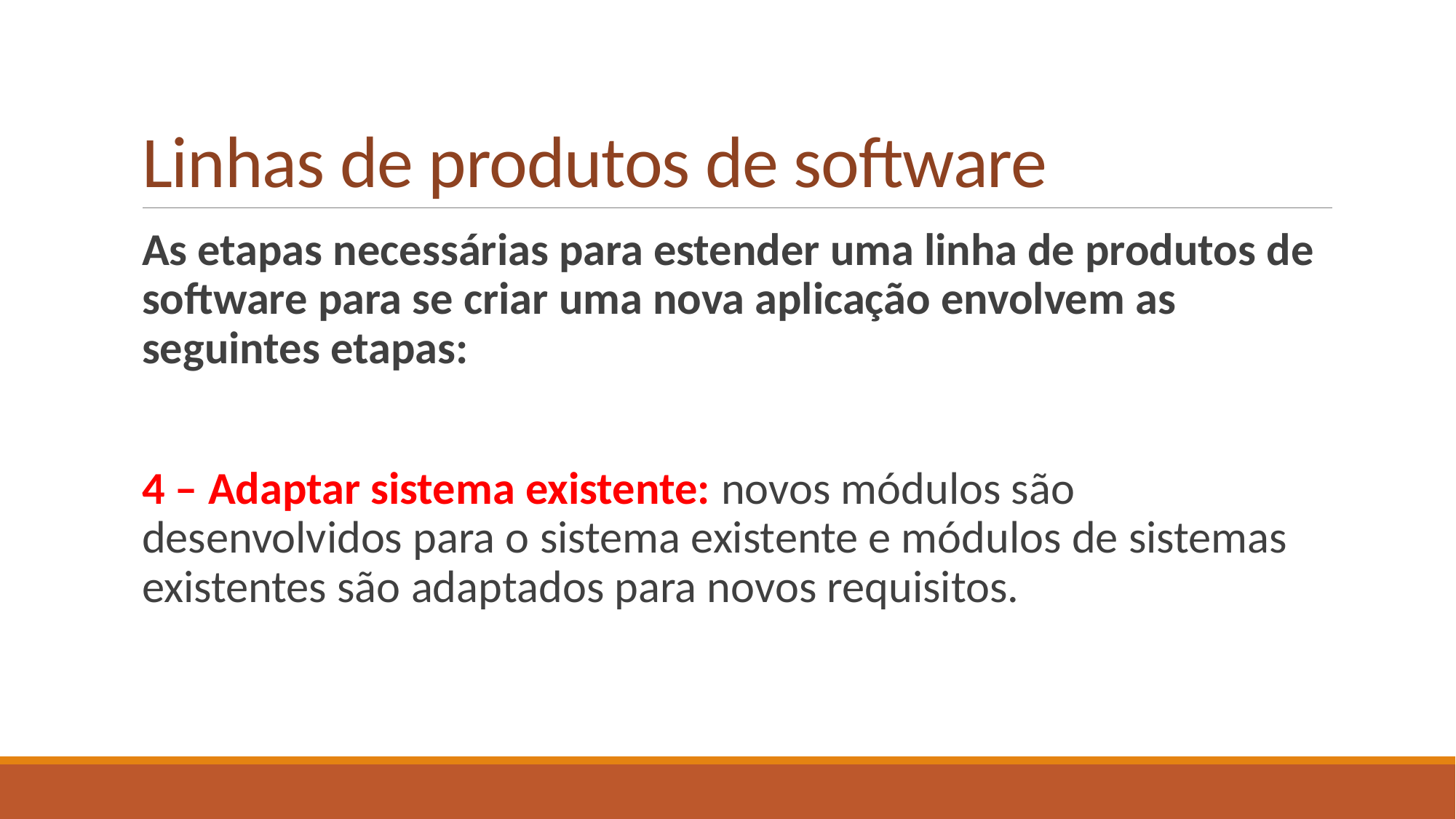

# Linhas de produtos de software
As etapas necessárias para estender uma linha de produtos de software para se criar uma nova aplicação envolvem as seguintes etapas:

4 – Adaptar sistema existente: novos módulos são desenvolvidos para o sistema existente e módulos de sistemas existentes são adaptados para novos requisitos.